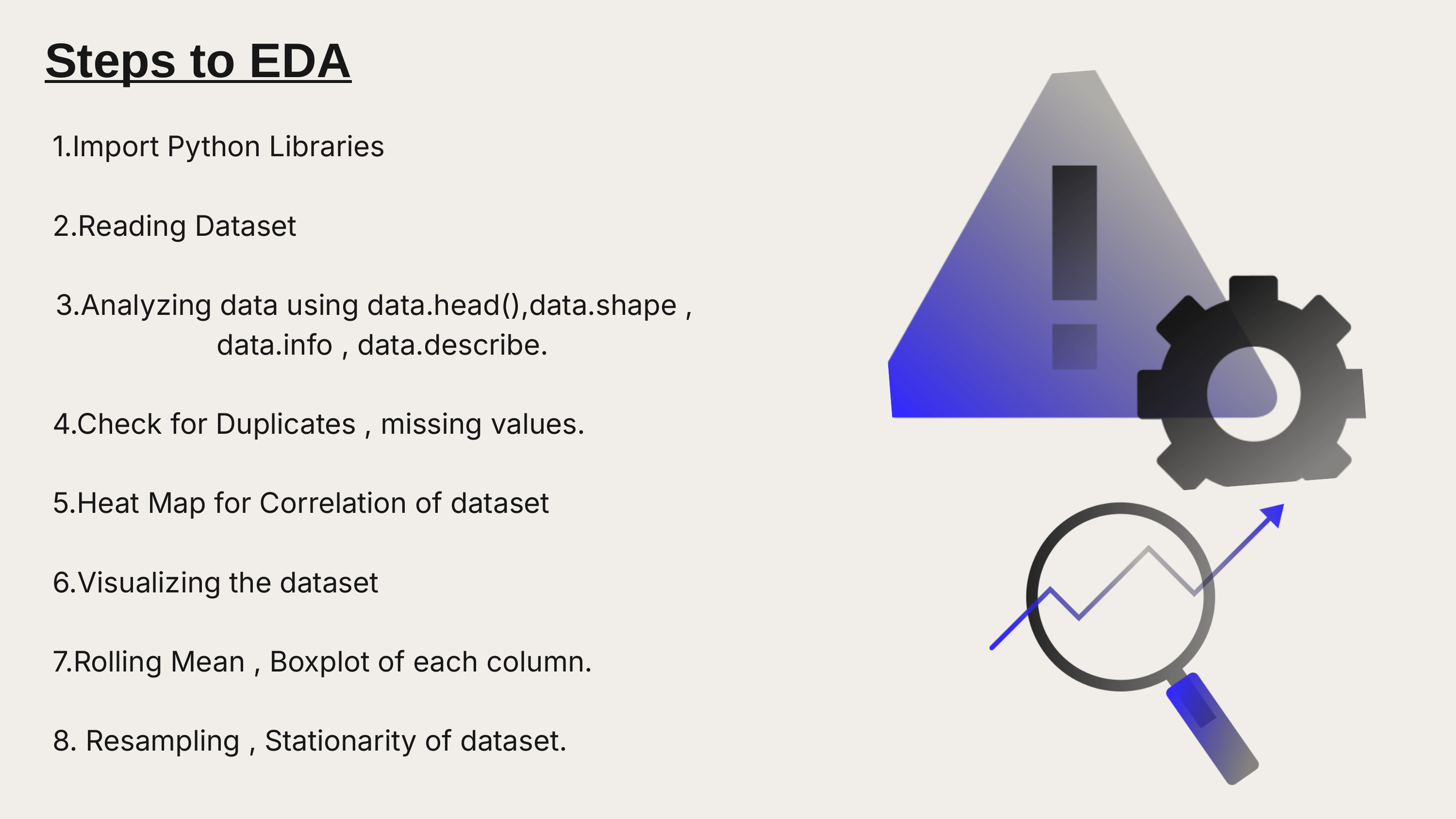

Steps to EDA

 1.Import Python Libraries

 2.Reading Dataset

 3.Analyzing data using data.head(),data.shape ,    data.info , data.describe.

 4.Check for Duplicates , missing values.

 5.Heat Map for Correlation of dataset

 6.Visualizing the dataset

 7.Rolling Mean , Boxplot of each column.

 8. Resampling , Stationarity of dataset.